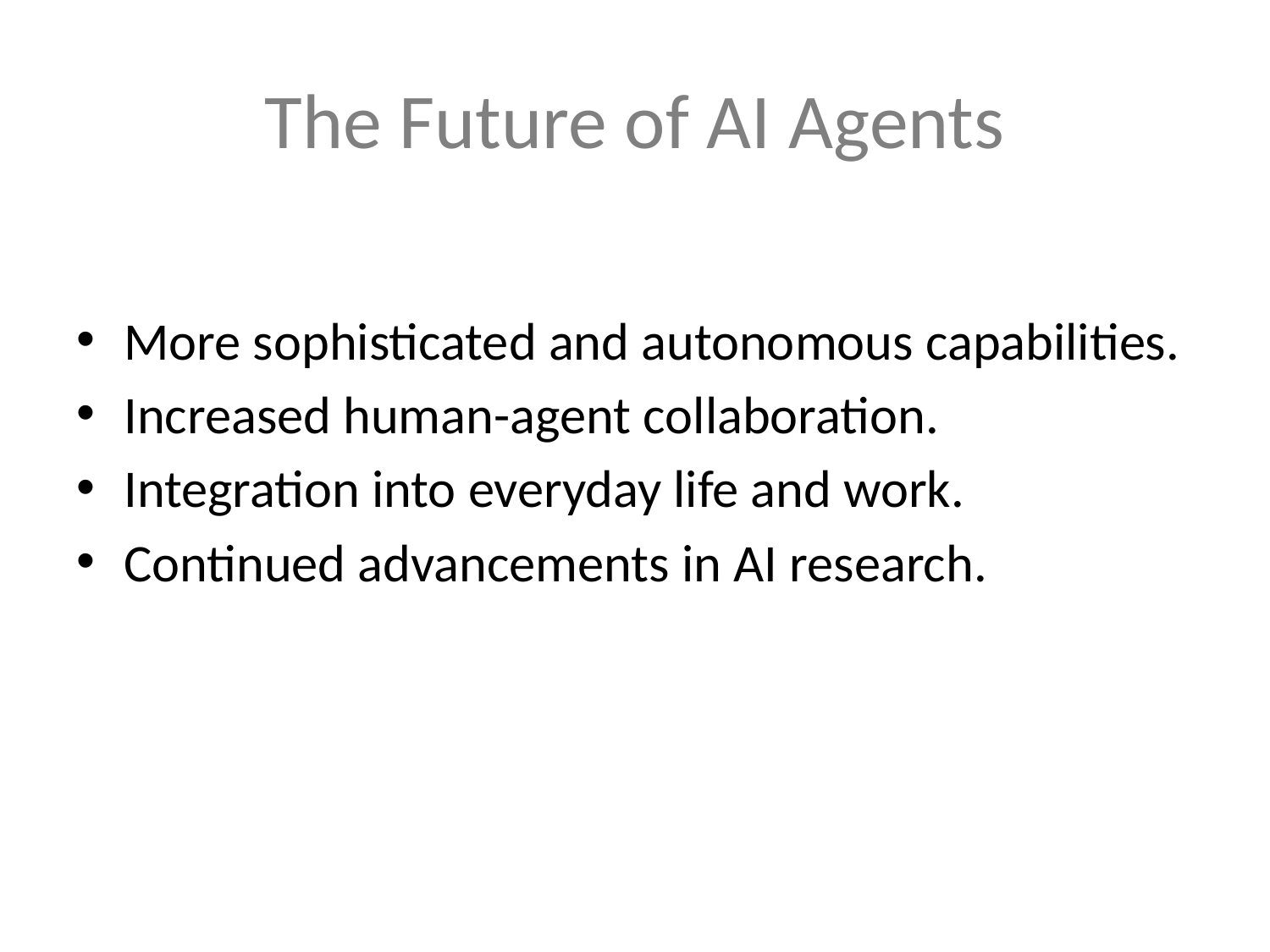

# The Future of AI Agents

More sophisticated and autonomous capabilities.
Increased human-agent collaboration.
Integration into everyday life and work.
Continued advancements in AI research.